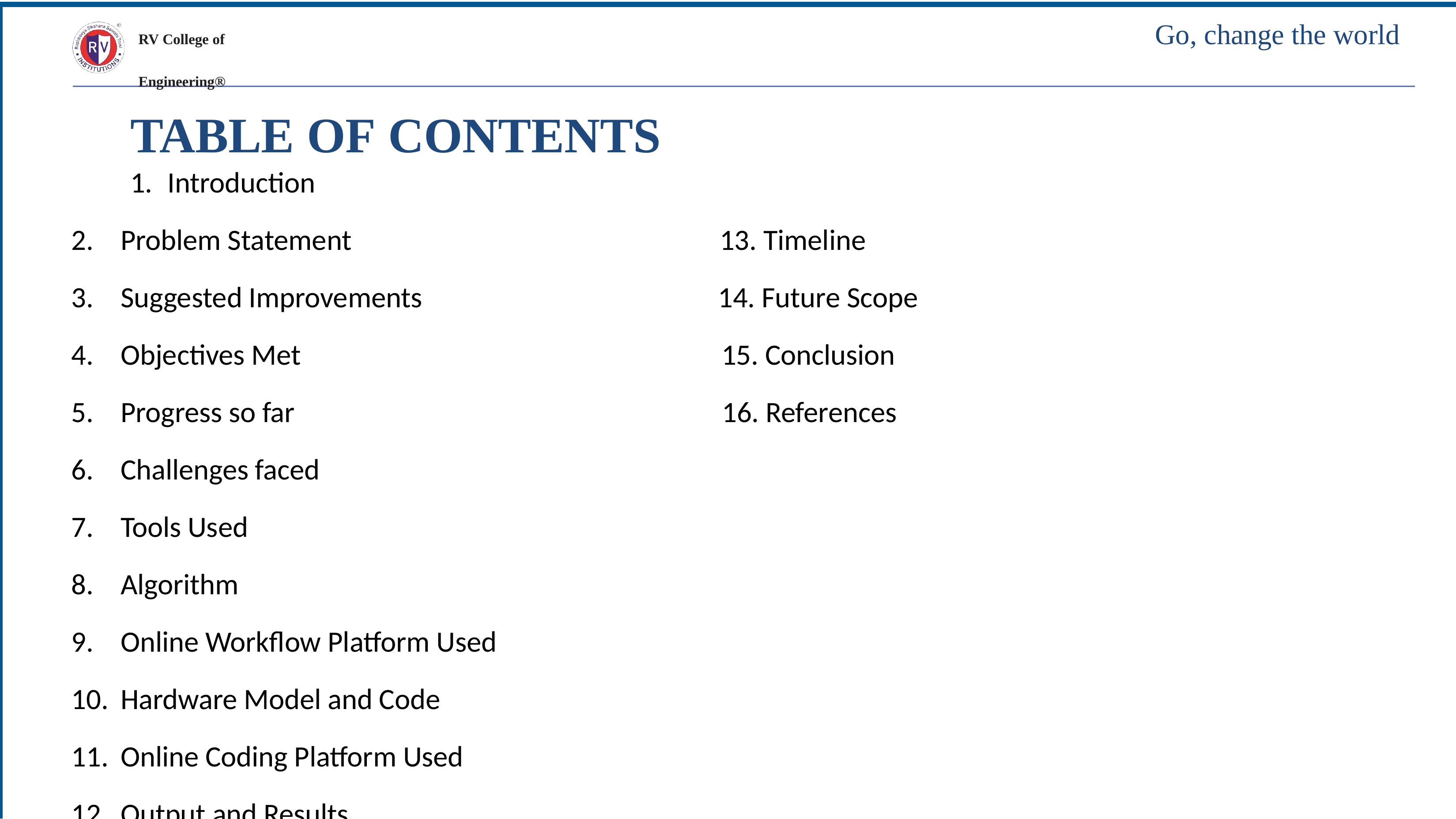

Go, change the world
RV College of  Engineering®
TABLE OF CONTENTS
Introduction
Problem Statement                                                        13. Timeline
Suggested Improvements                                             14. Future Scope
Objectives Met                                                                15. Conclusion
Progress so far                                                                 16. References
Challenges faced
Tools Used
Algorithm
Online Workflow Platform Used
Hardware Model and Code
Online Coding Platform Used
Output and Results